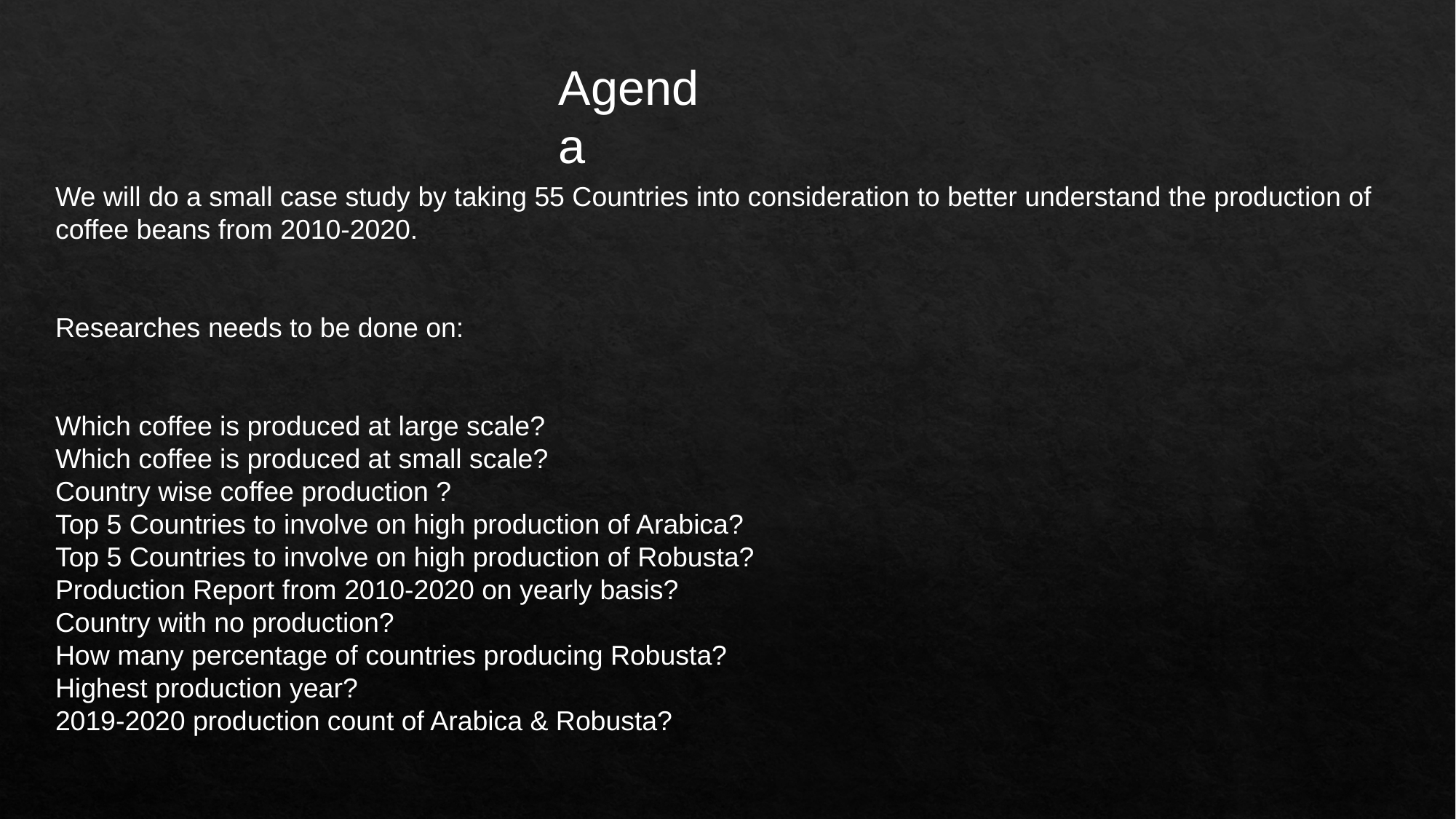

Agenda
We will do a small case study by taking 55 Countries into consideration to better understand the production of coffee beans from 2010-2020.

Researches needs to be done on:

Which coffee is produced at large scale?
Which coffee is produced at small scale?
Country wise coffee production ?
Top 5 Countries to involve on high production of Arabica?
Top 5 Countries to involve on high production of Robusta?
Production Report from 2010-2020 on yearly basis?
Country with no production?
How many percentage of countries producing Robusta?
Highest production year?
2019-2020 production count of Arabica & Robusta?